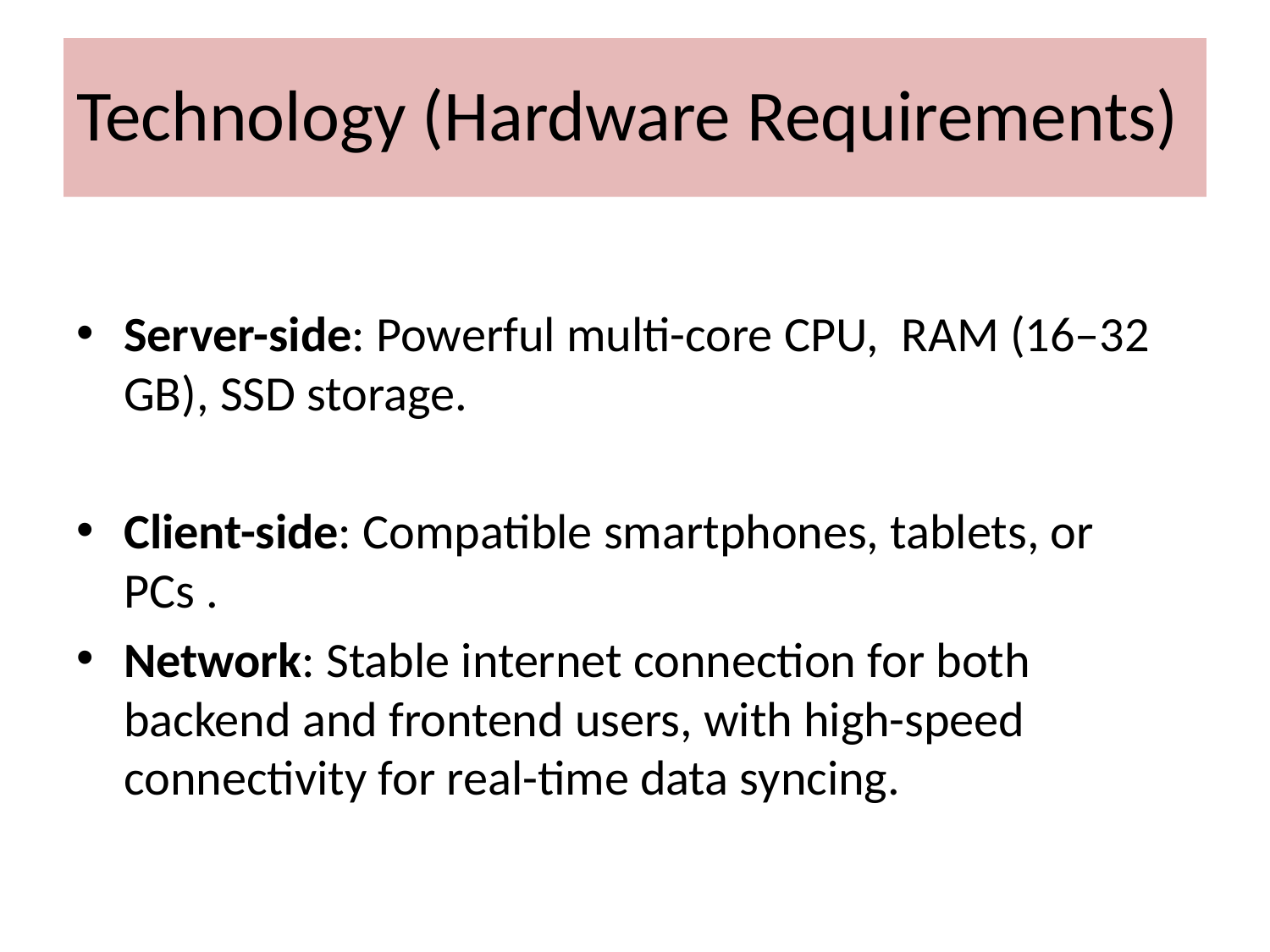

# Technology (Hardware Requirements)
Server-side: Powerful multi-core CPU,  RAM (16–32 GB), SSD storage.

Client-side: Compatible smartphones, tablets, or PCs .
Network: Stable internet connection for both backend and frontend users, with high-speed connectivity for real-time data syncing.